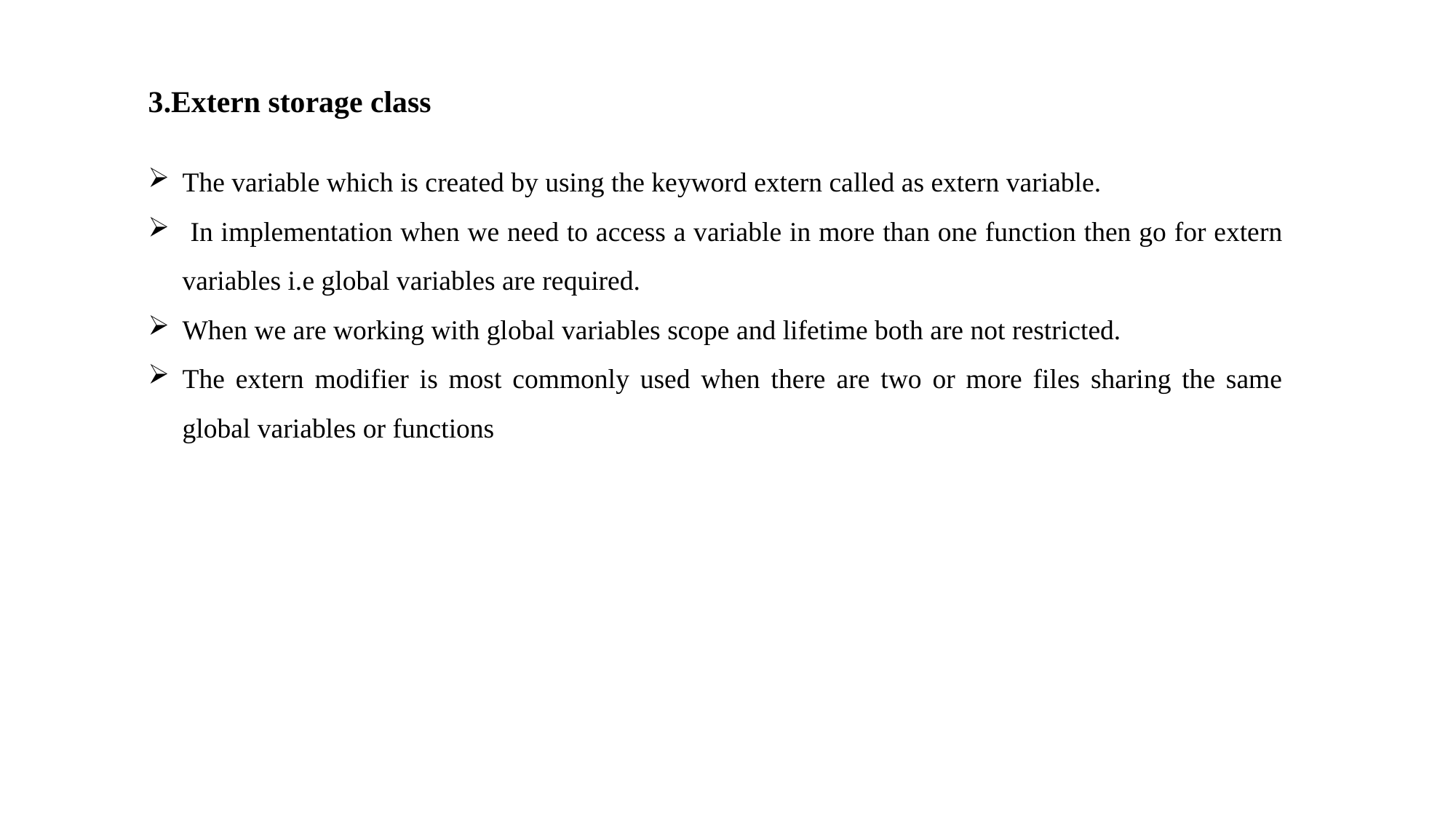

3.Extern storage class
The variable which is created by using the keyword extern called as extern variable.
 In implementation when we need to access a variable in more than one function then go for extern variables i.e global variables are required.
When we are working with global variables scope and lifetime both are not restricted.
The extern modifier is most commonly used when there are two or more files sharing the same global variables or functions